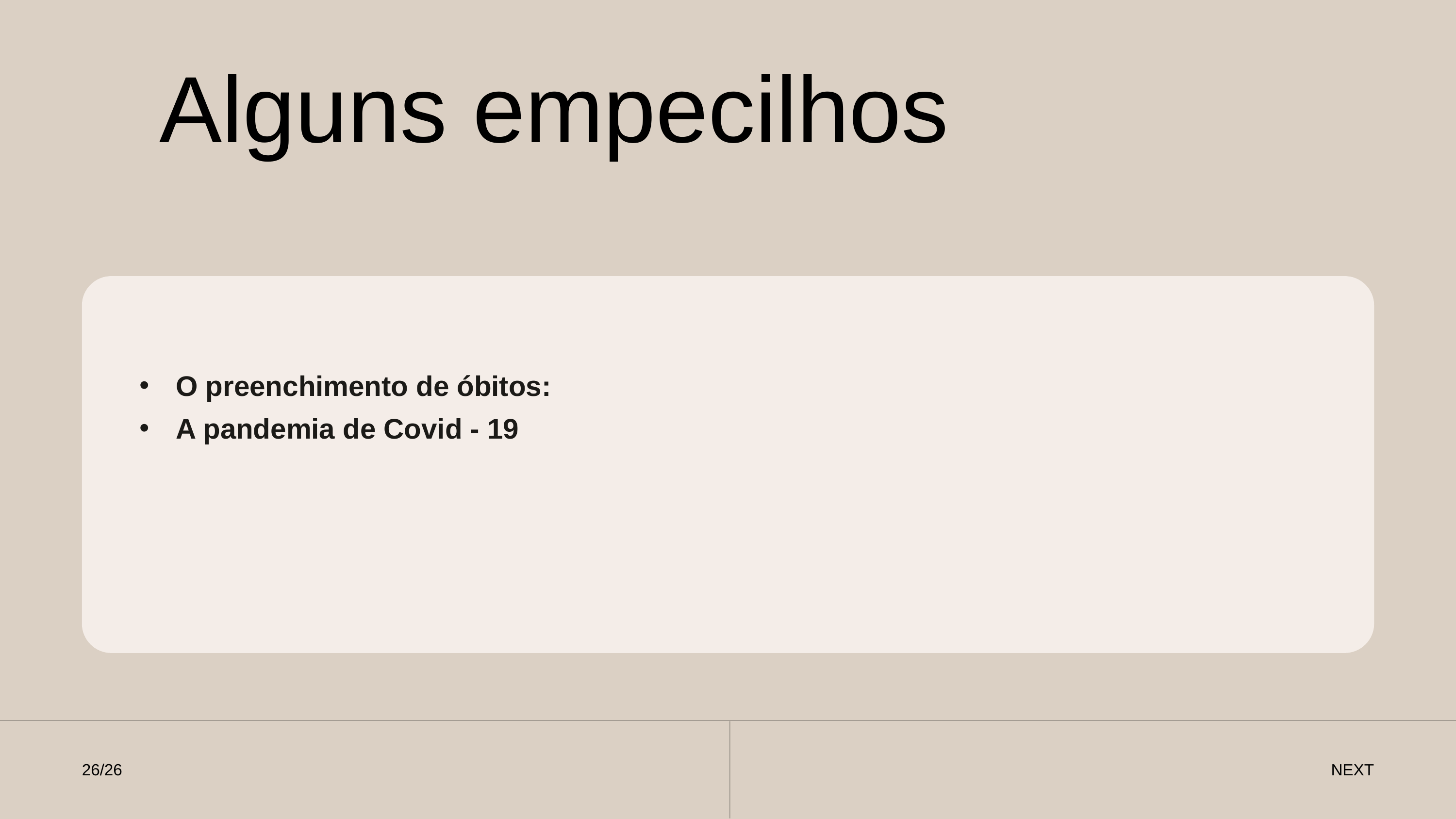

Alguns empecilhos

O preenchimento de óbitos:
A pandemia de Covid - 19

26/26
NEXT